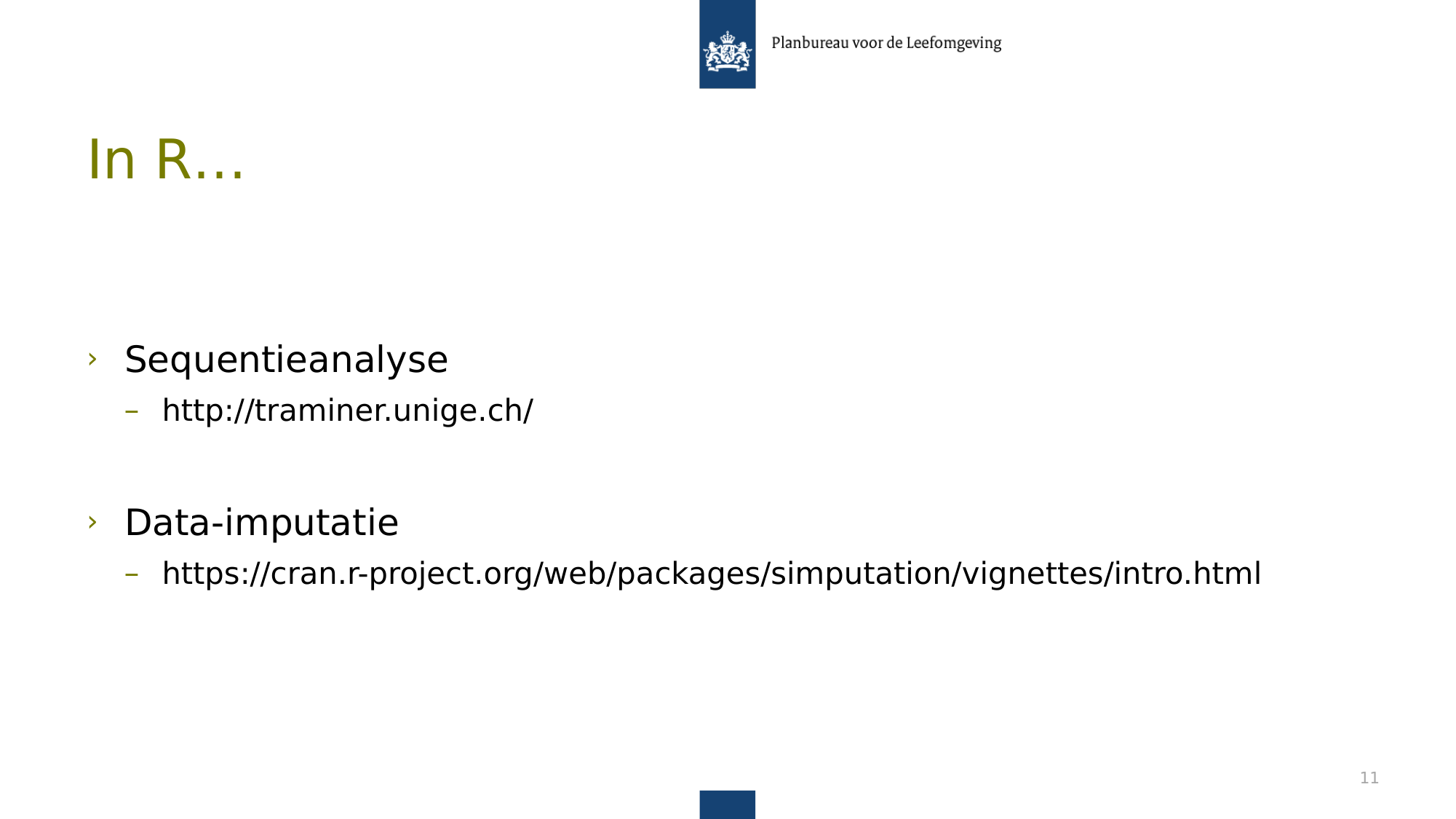

# In R…

Sequentieanalyse
http://traminer.unige.ch/

Data-imputatie
https://cran.r-project.org/web/packages/simputation/vignettes/intro.html
11